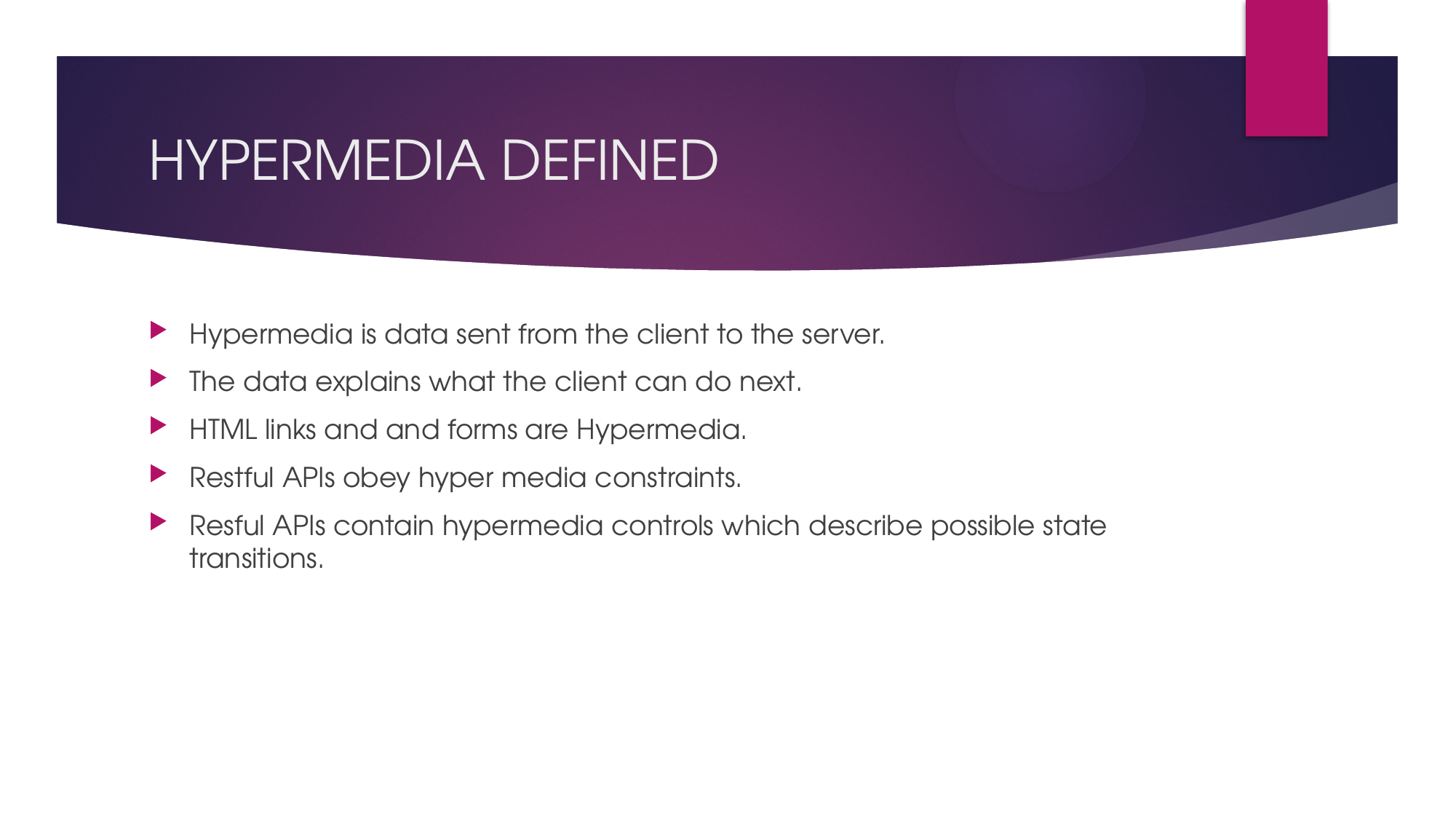

# HYPERMEDIA DEFINED
Hypermedia is data sent from the client to the server.
The data explains what the client can do next.
HTML links and and forms are Hypermedia.
Restful APIs obey hyper media constraints.
Resful APIs contain hypermedia controls which describe possible state transitions.